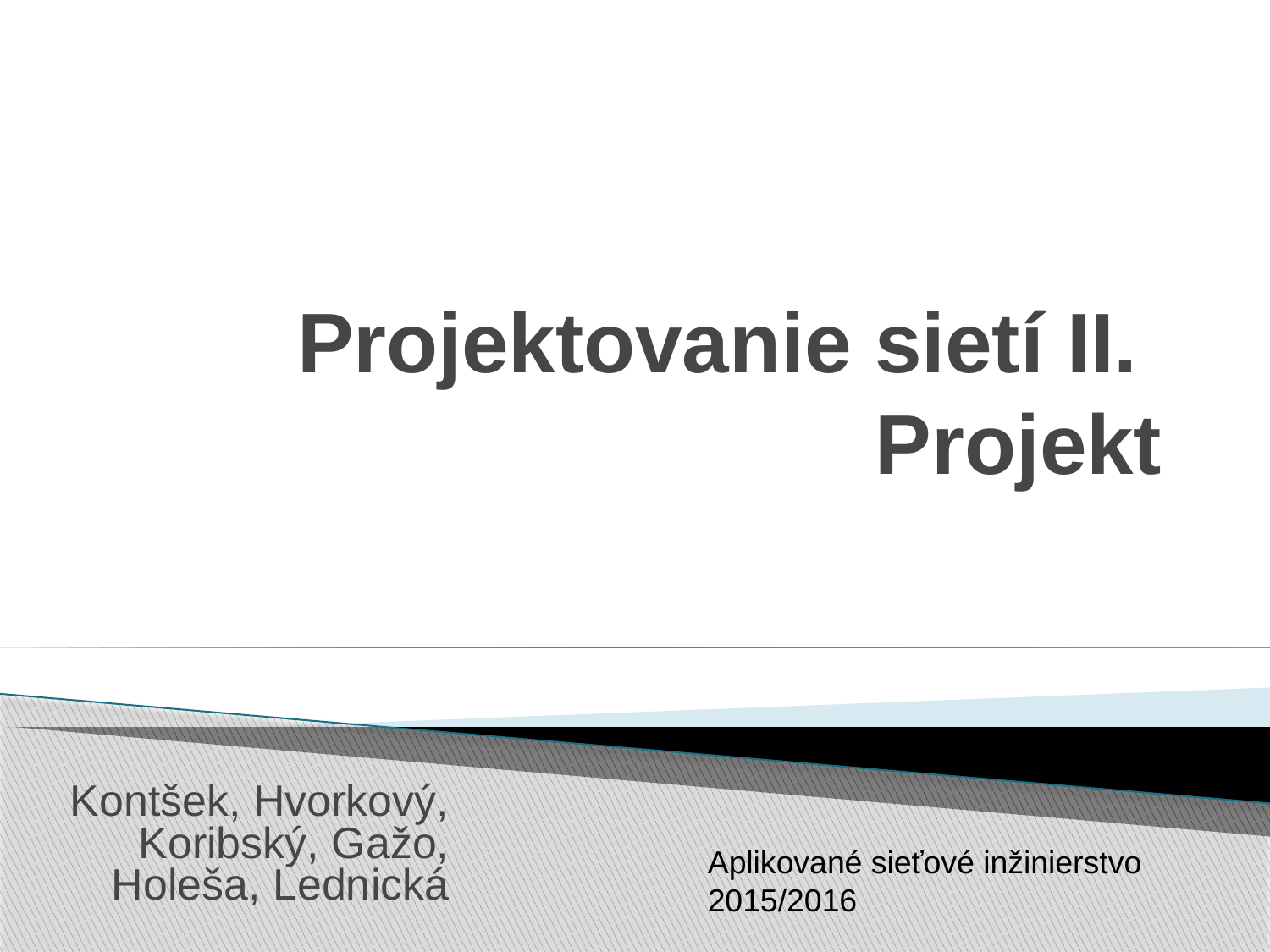

# Projektovanie sietí II. Projekt
Kontšek, Hvorkový, Koribský, Gažo, Holeša, Lednická

Aplikované sieťové inžinierstvo
2015/2016